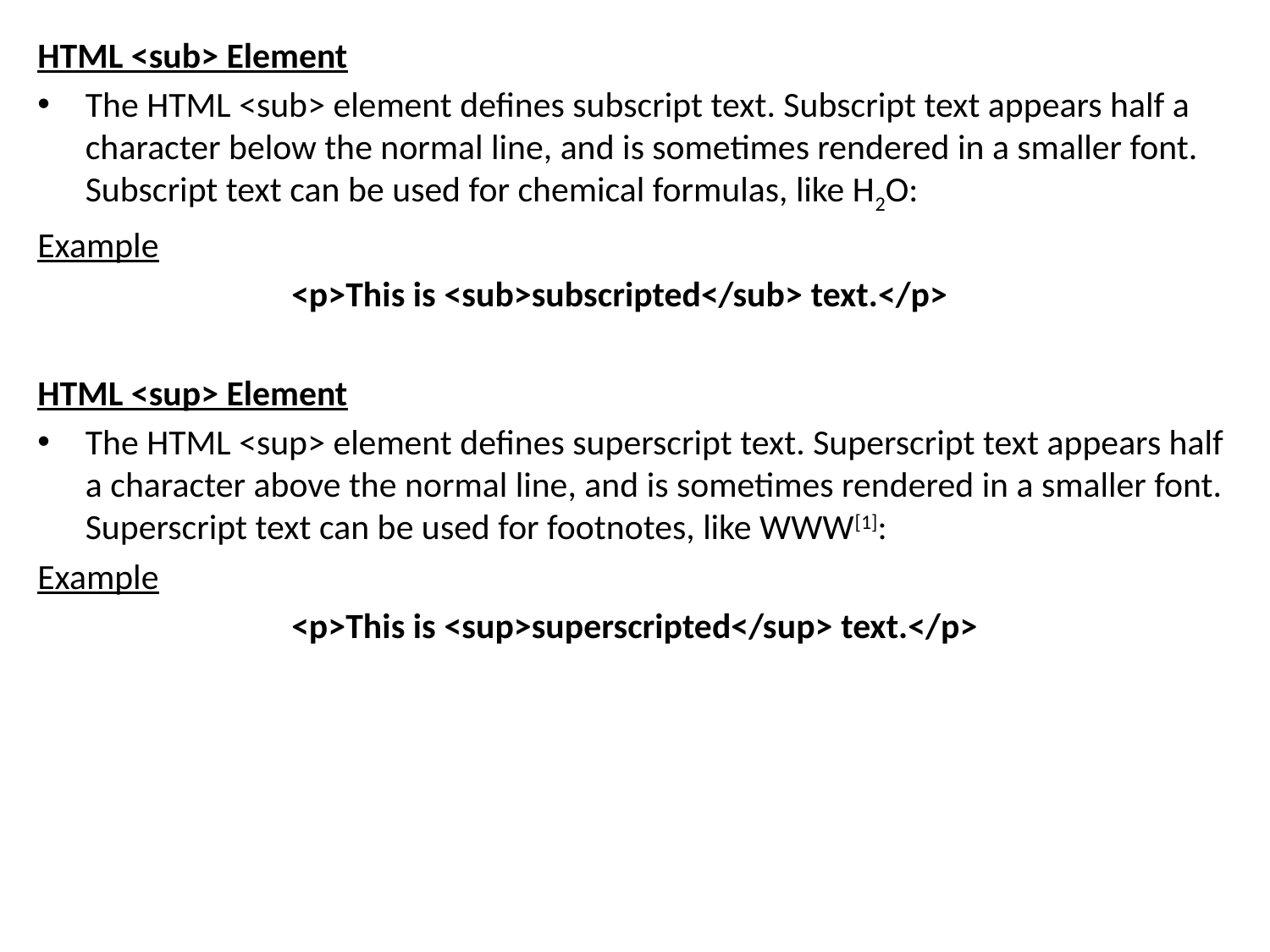

HTML <sub> Element
The HTML <sub> element defines subscript text. Subscript text appears half a character below the normal line, and is sometimes rendered in a smaller font. Subscript text can be used for chemical formulas, like H2O:
Example
		<p>This is <sub>subscripted</sub> text.</p>

HTML <sup> Element
The HTML <sup> element defines superscript text. Superscript text appears half a character above the normal line, and is sometimes rendered in a smaller font. Superscript text can be used for footnotes, like WWW[1]:
Example
		<p>This is <sup>superscripted</sup> text.</p>